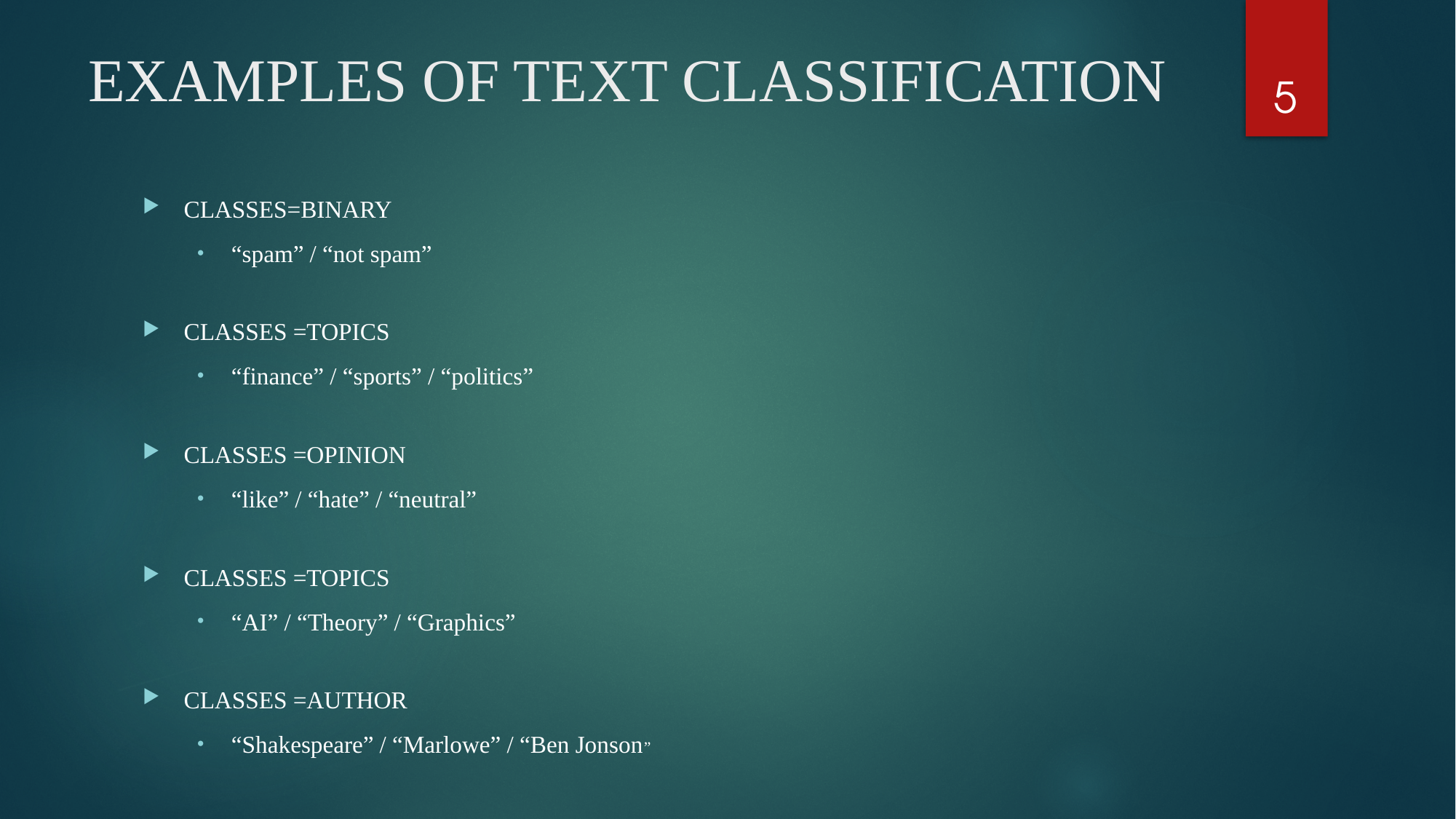

5
# EXAMPLES OF TEXT CLASSIFICATION
CLASSES=BINARY
“spam” / “not spam”

CLASSES =TOPICS
“finance” / “sports” / “politics”

CLASSES =OPINION
“like” / “hate” / “neutral”

CLASSES =TOPICS
“AI” / “Theory” / “Graphics”

CLASSES =AUTHOR
“Shakespeare” / “Marlowe” / “Ben Jonson”